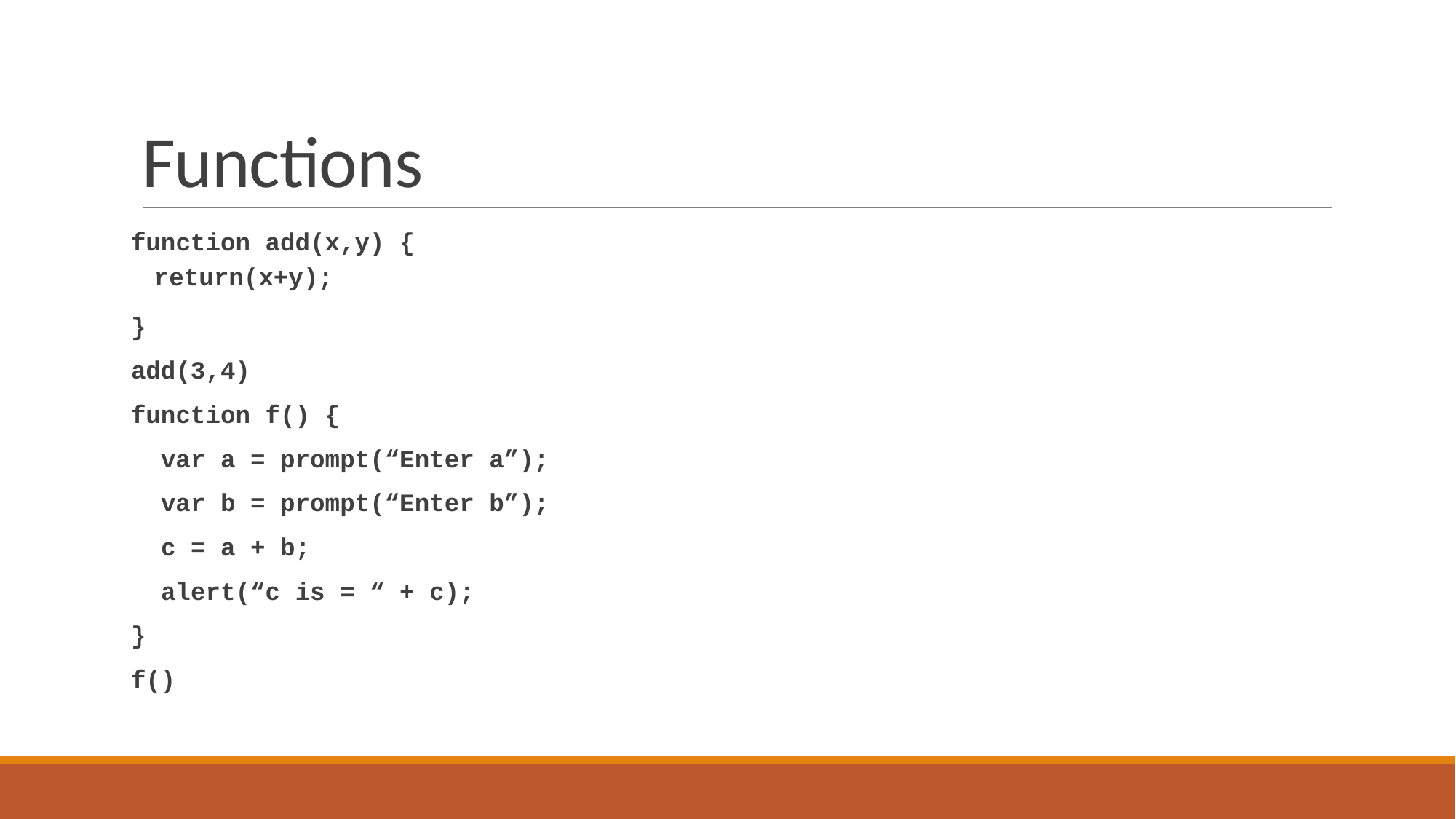

# Functions
function add(x,y) {
return(x+y);
}
add(3,4)
function f() {
  var a = prompt(“Enter a”);
  var b = prompt(“Enter b”);
  c = a + b;
  alert(“c is = “ + c);
}
f()